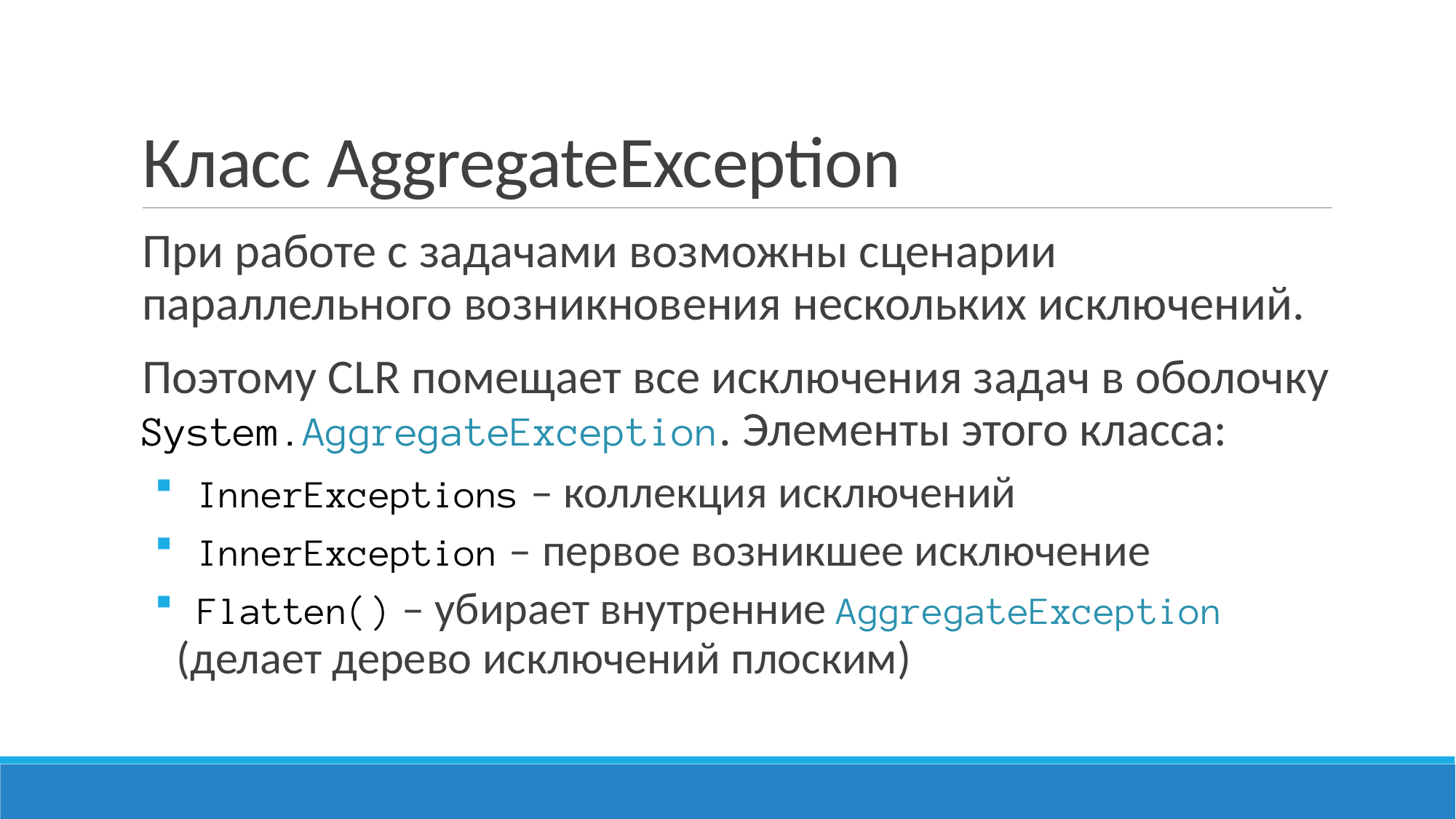

# Класс AggregateException
При работе с задачами возможны сценарии параллельного возникновения нескольких исключений.
Поэтому CLR помещает все исключения задач в оболочку System.AggregateException. Элементы этого класса:
 InnerExceptions – коллекция исключений
 InnerException – первое возникшее исключение
 Flatten() – убирает внутренние AggregateException (делает дерево исключений плоским)